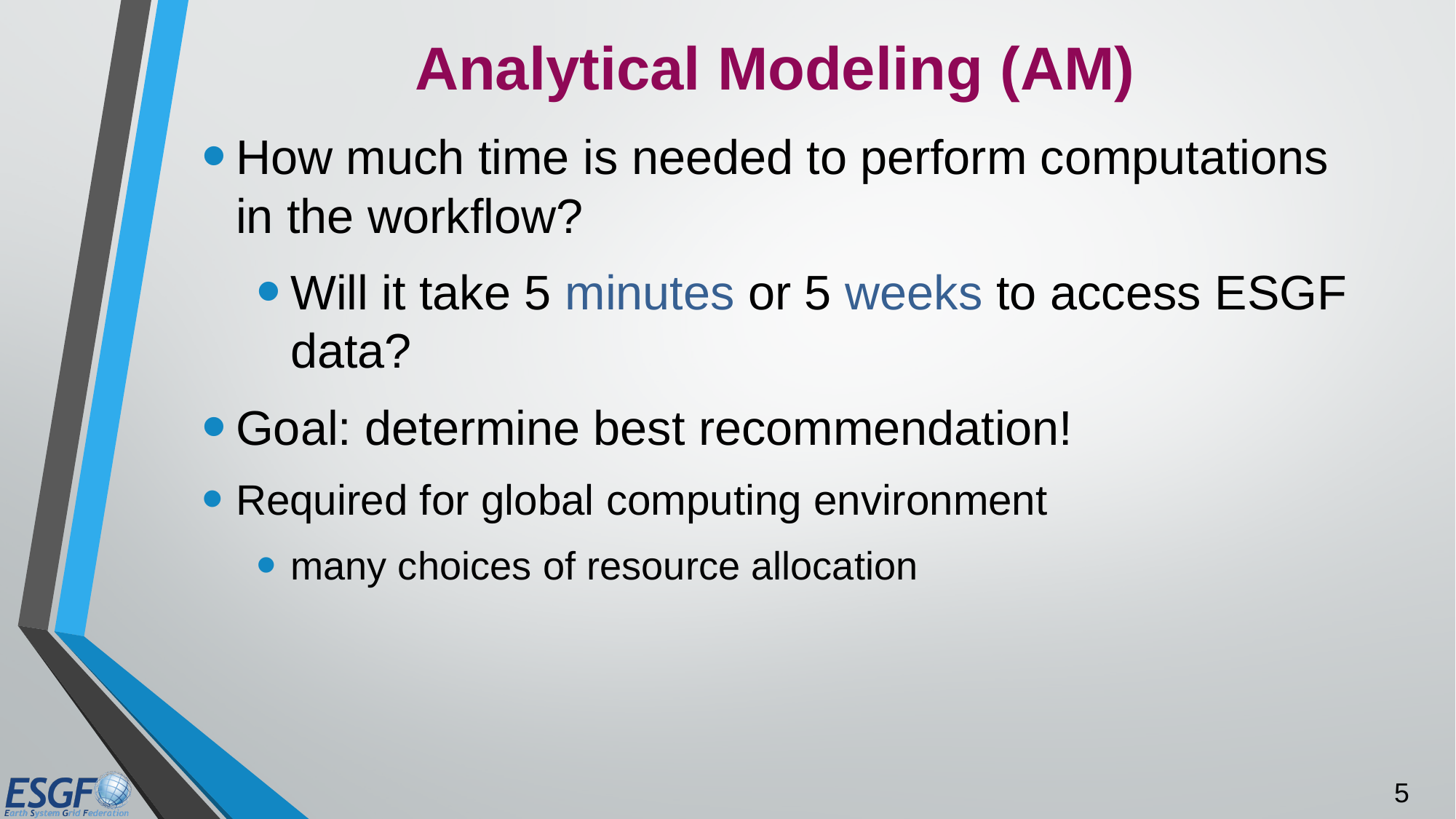

# Analytical Modeling (AM)
How much time is needed to perform computations in the workflow?
Will it take 5 minutes or 5 weeks to access ESGF data?
Goal: determine best recommendation!
Required for global computing environment
many choices of resource allocation